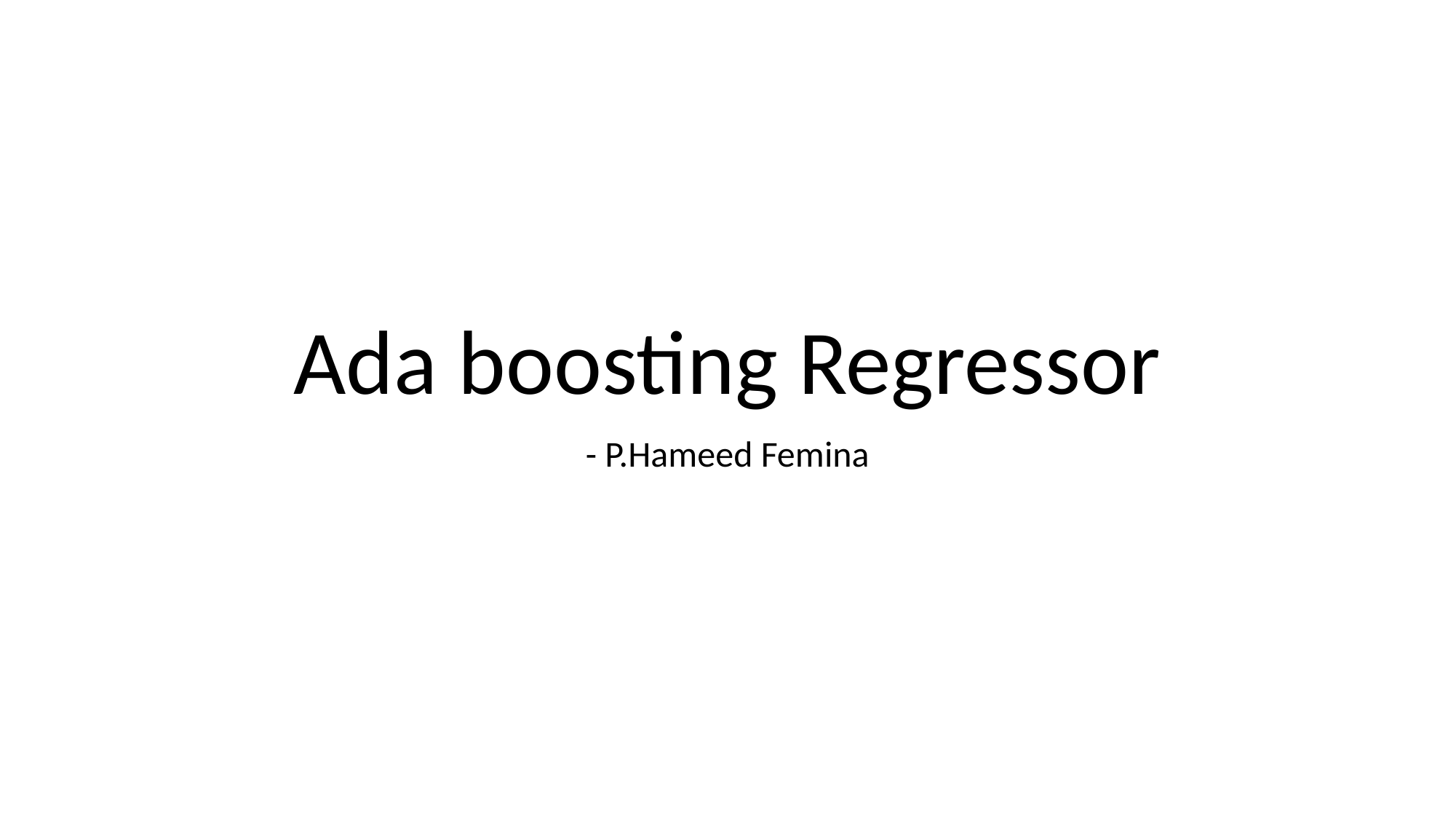

# Ada boosting Regressor
- P.Hameed Femina